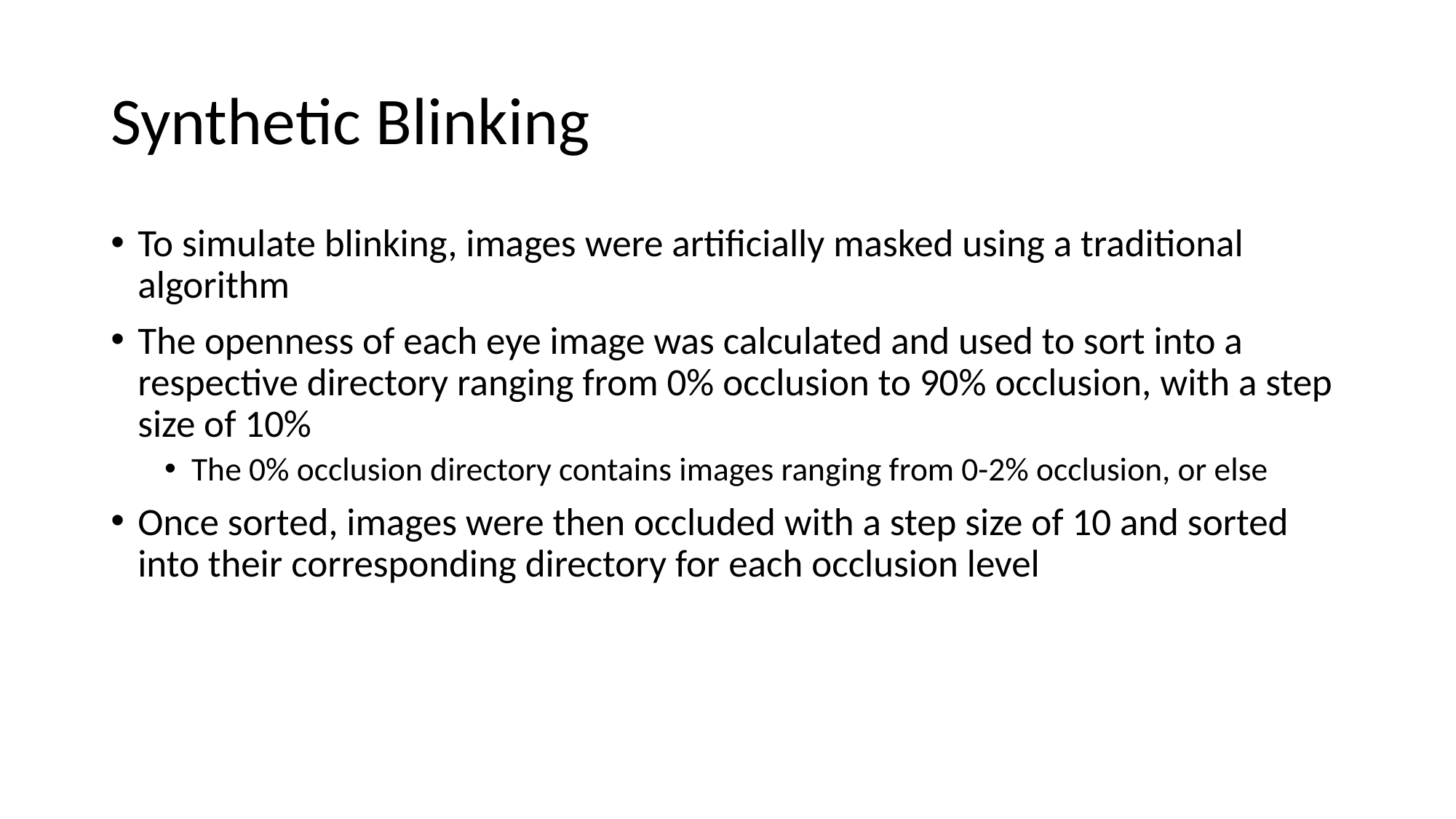

# Synthetic Blinking
To simulate blinking, images were artificially masked using a traditional algorithm
The openness of each eye image was calculated and used to sort into a respective directory ranging from 0% occlusion to 90% occlusion, with a step size of 10%
The 0% occlusion directory contains images ranging from 0-2% occlusion, or else
Once sorted, images were then occluded with a step size of 10 and sorted into their corresponding directory for each occlusion level